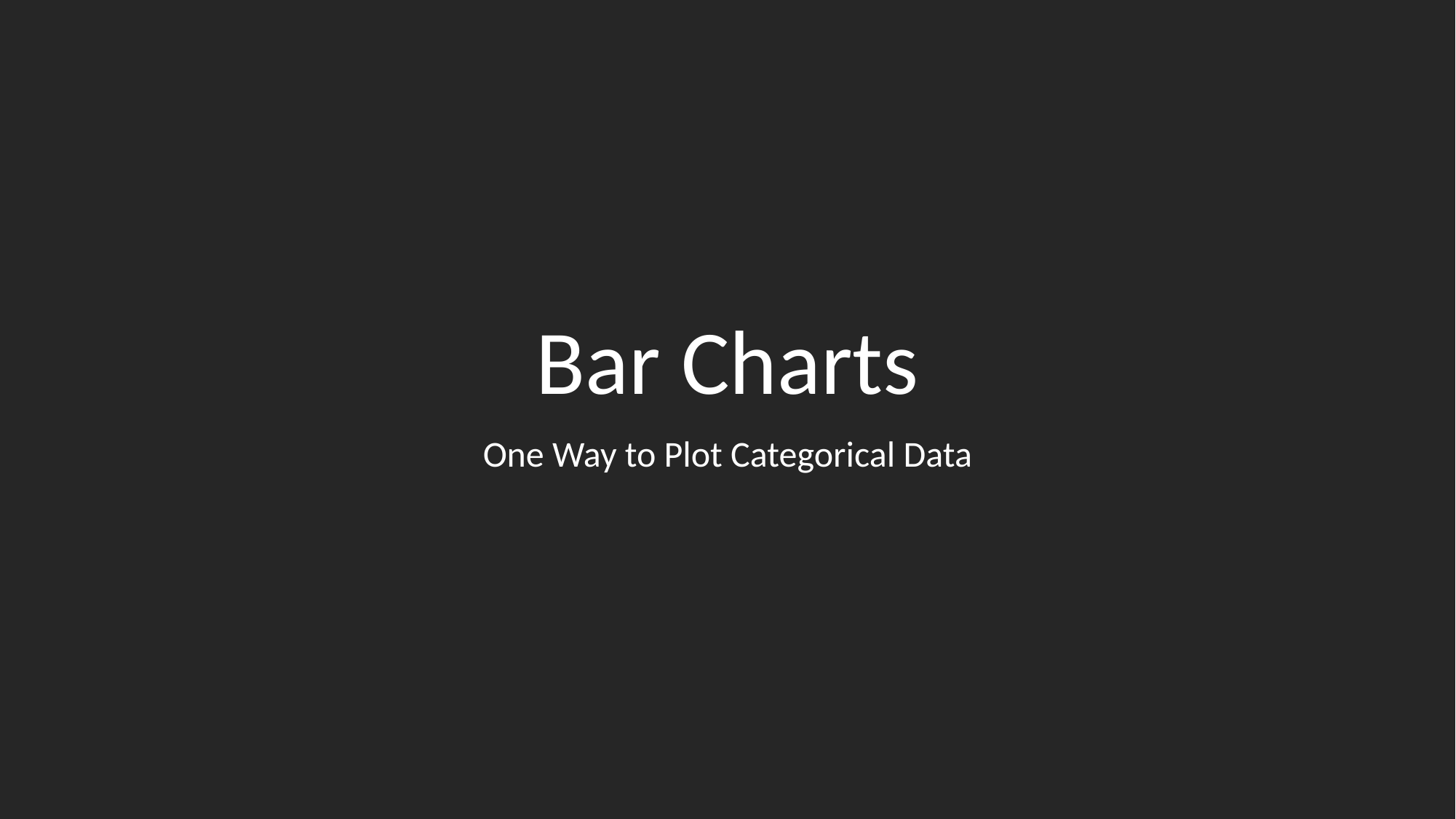

# Bar Charts
One Way to Plot Categorical Data